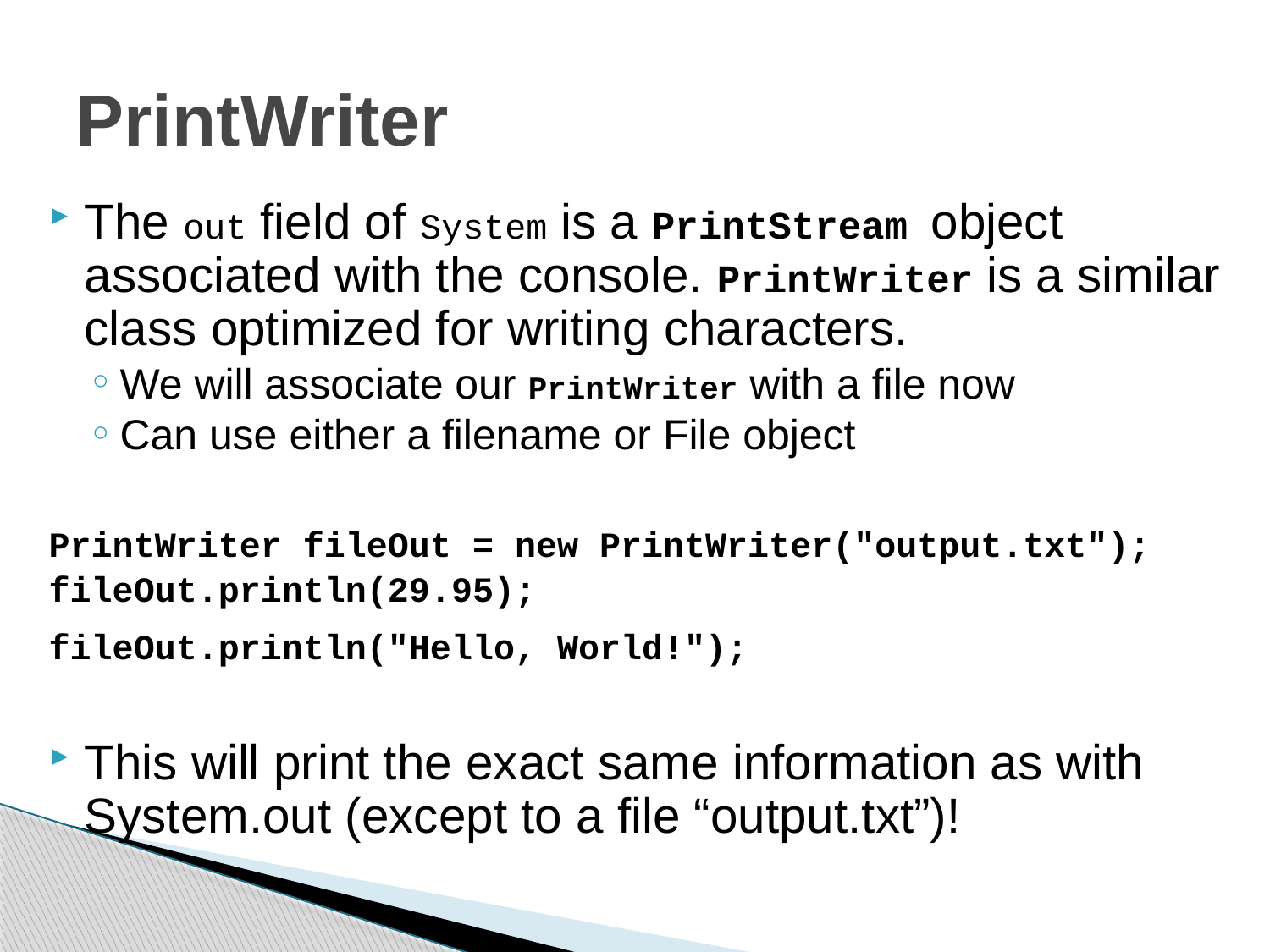

# PrintWriter
The out field of System is a PrintStream object associated with the console. PrintWriter is a similar class optimized for writing characters.
We will associate our PrintWriter with a file now
Can use either a filename or File object

PrintWriter fileOut = new PrintWriter("output.txt");
fileOut.println(29.95);
fileOut.println("Hello, World!");

This will print the exact same information as with System.out (except to a file “output.txt”)!